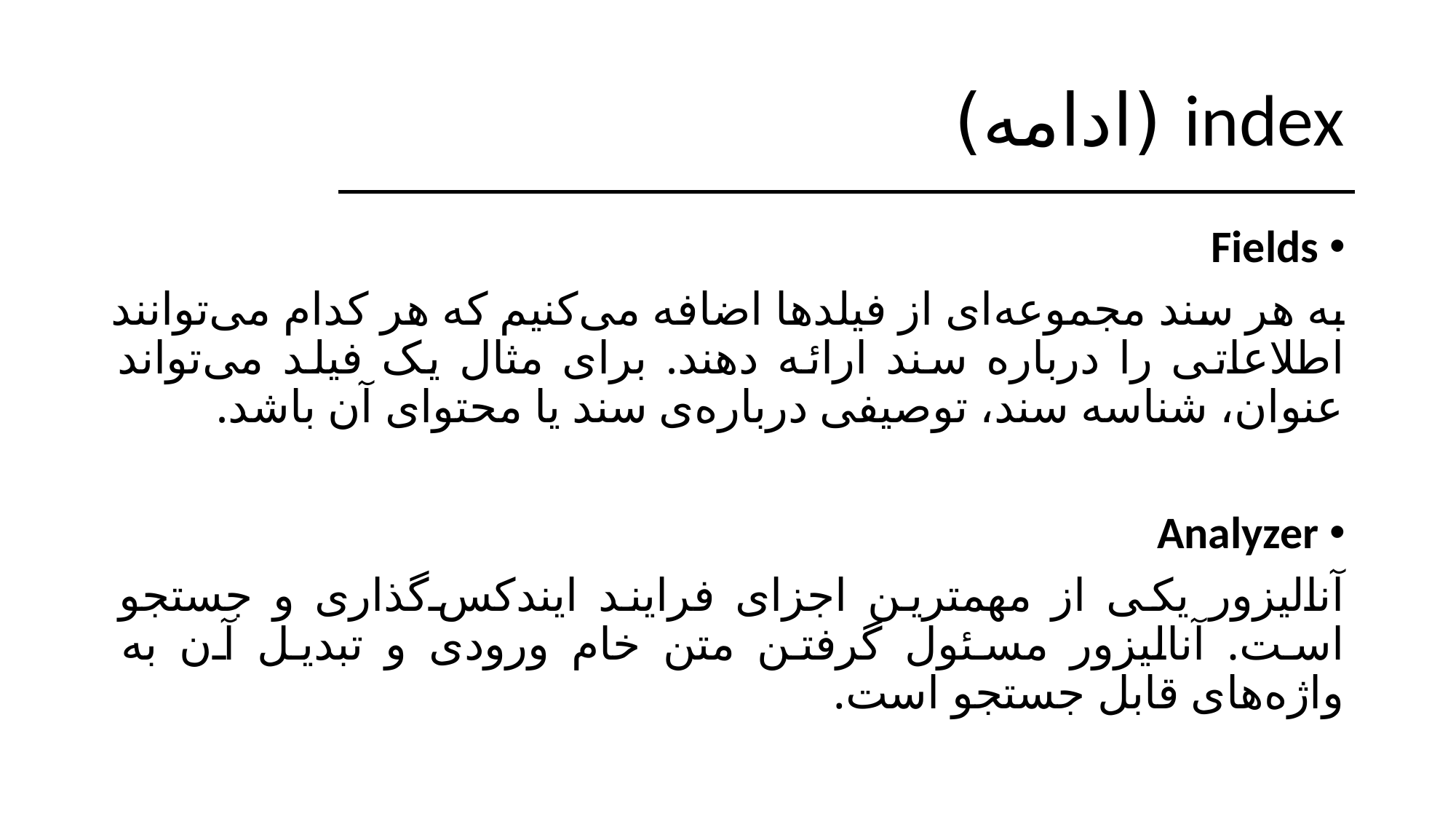

# index (ادامه)
Fields
به هر سند مجموعه‌ای از فیلدها اضافه می‌کنیم که هر کدام می‌توانند اطلاعاتی را درباره سند ارائه دهند. برای مثال یک فیلد می‌تواند عنوان، شناسه سند، توصیفی درباره‌ی سند یا محتوای آن باشد.

Analyzer
آنالیزور یکی از مهمترین اجزای فرایند ایندکس‌گذاری و جستجو است. آنالیزور مسئول گرفتن متن‌ خام ورودی و تبدیل آن به واژه‌های قابل جستجو است.